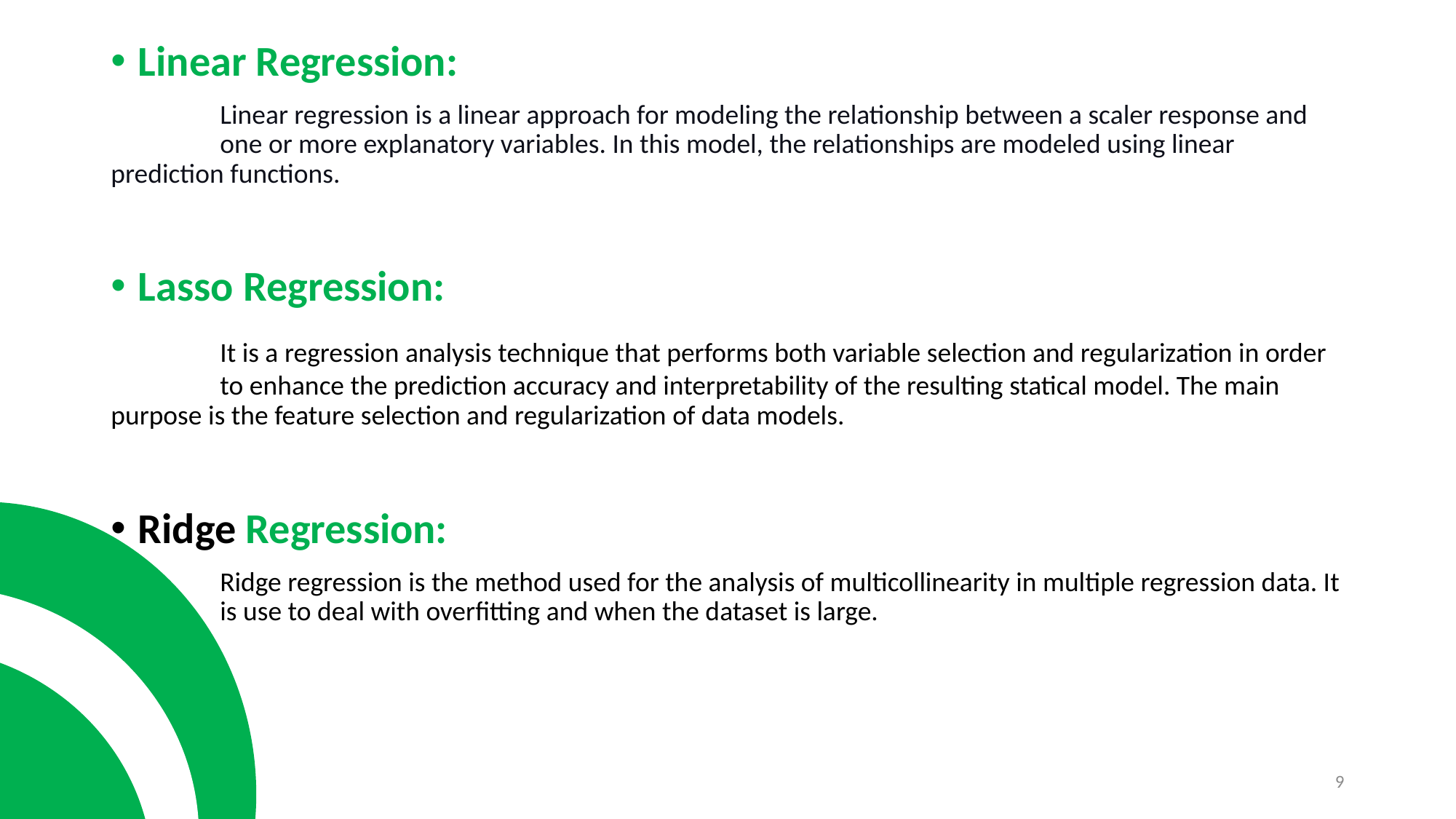

Linear Regression:
	Linear regression is a linear approach for modeling the relationship between a scaler response and 	one or more explanatory variables. In this model, the relationships are modeled using linear 	prediction functions.

Lasso Regression:
	It is a regression analysis technique that performs both variable selection and regularization in order 	to enhance the prediction accuracy and interpretability of the resulting statical model. The main 	purpose is the feature selection and regularization of data models.

Ridge Regression:
	Ridge regression is the method used for the analysis of multicollinearity in multiple regression data. It 	is use to deal with overfitting and when the dataset is large.

9